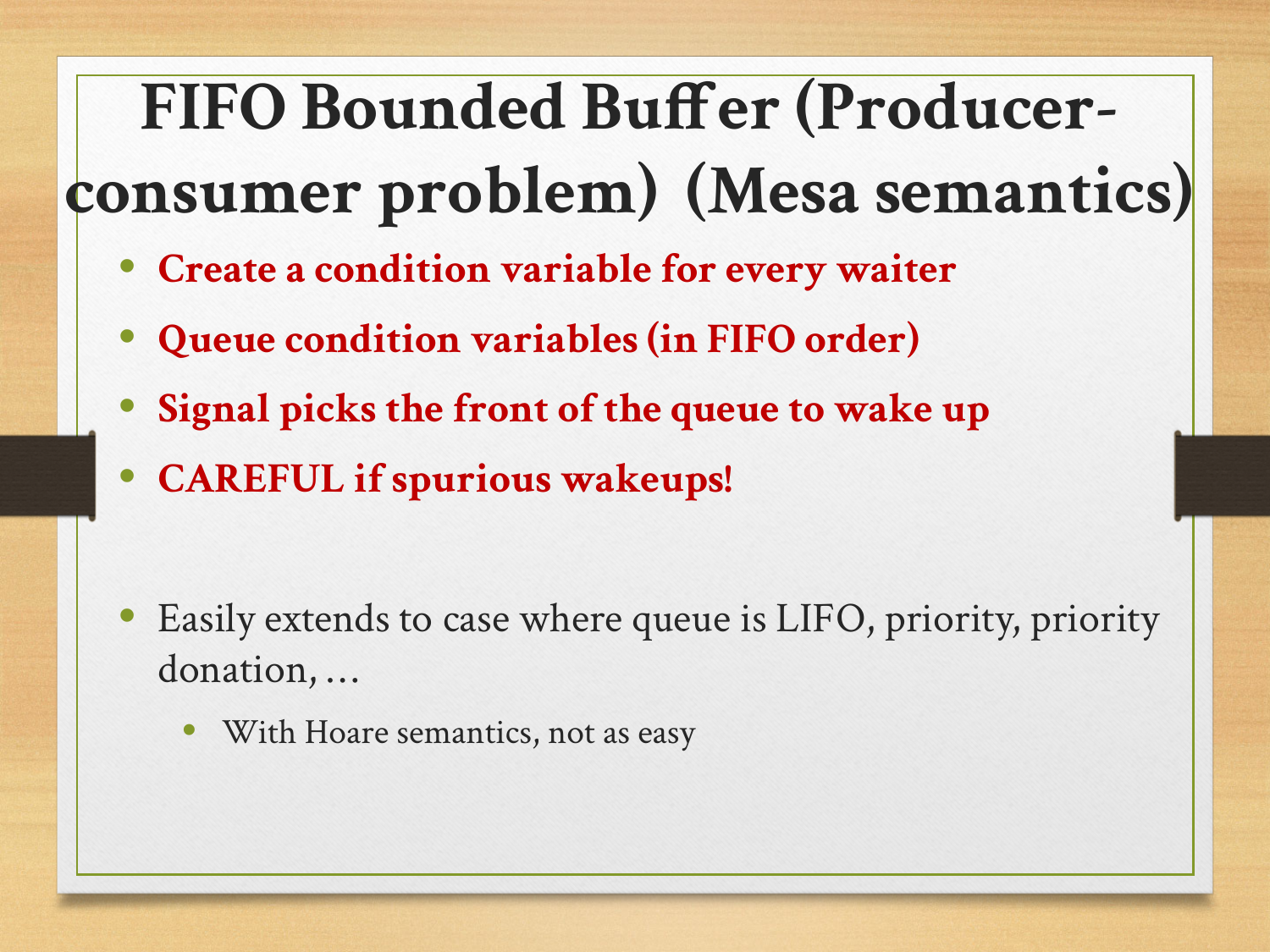

FIFO Bounded Buffer (Producer-consumer problem)  (Mesa semantics)
Create a condition variable for every waiter
Queue condition variables (in FIFO order)
Signal picks the front of the queue to wake up
CAREFUL if spurious wakeups!

Easily extends to case where queue is LIFO, priority, priority donation, …
With Hoare semantics, not as easy